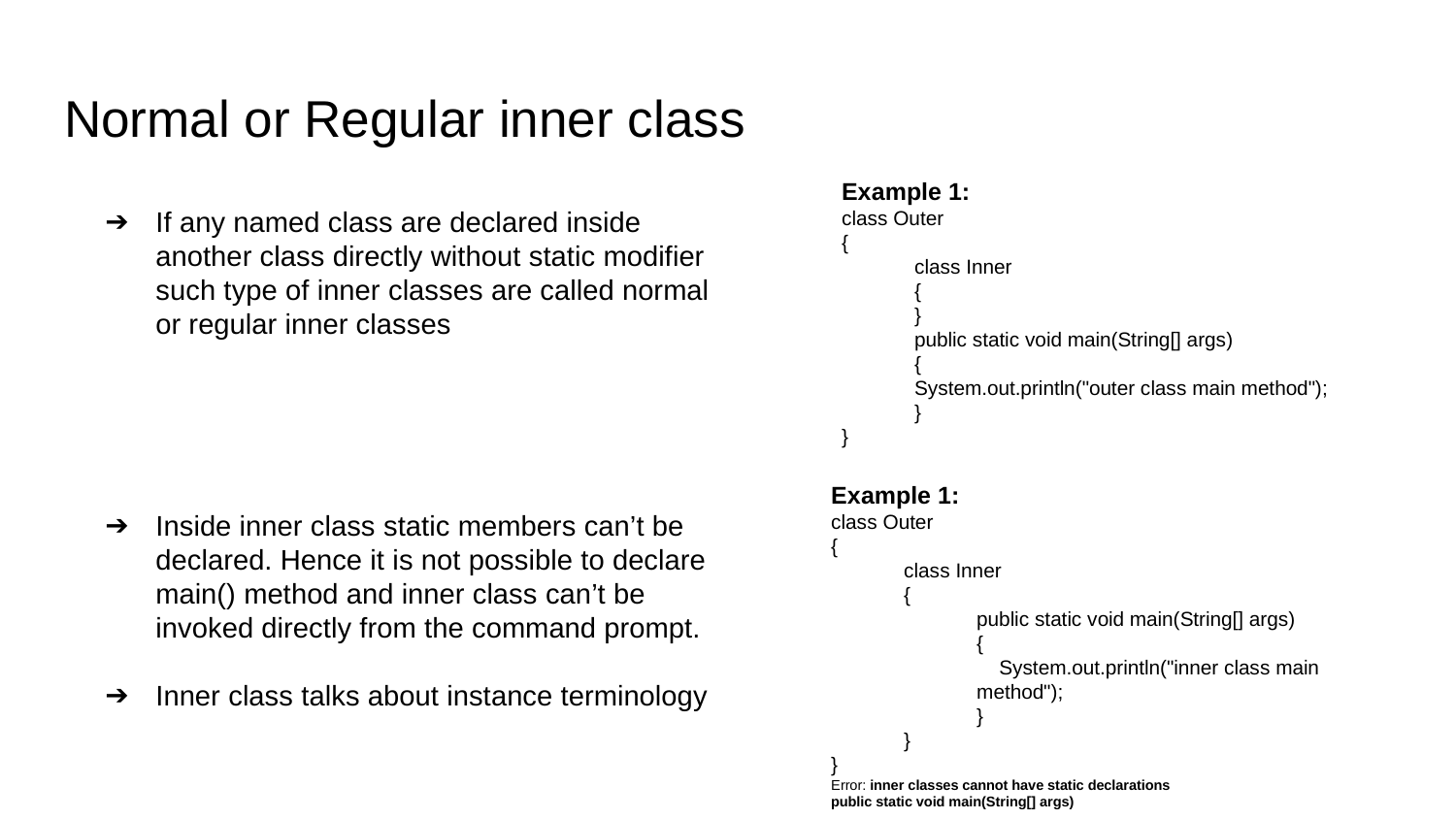

# Normal or Regular inner class
Example 1:
class Outer
{
class Inner
{
}
public static void main(String[] args)
{
System.out.println("outer class main method");
}
}
If any named class are declared inside another class directly without static modifier such type of inner classes are called normal or regular inner classes
Example 1:
class Outer
{
class Inner
{
public static void main(String[] args)
{
    System.out.println("inner class main       method");
}
}
}
Error: inner classes cannot have static declarations
public static void main(String[] args)
Inside inner class static members can’t be declared. Hence it is not possible to declare main() method and inner class can’t be invoked directly from the command prompt.

Inner class talks about instance terminology